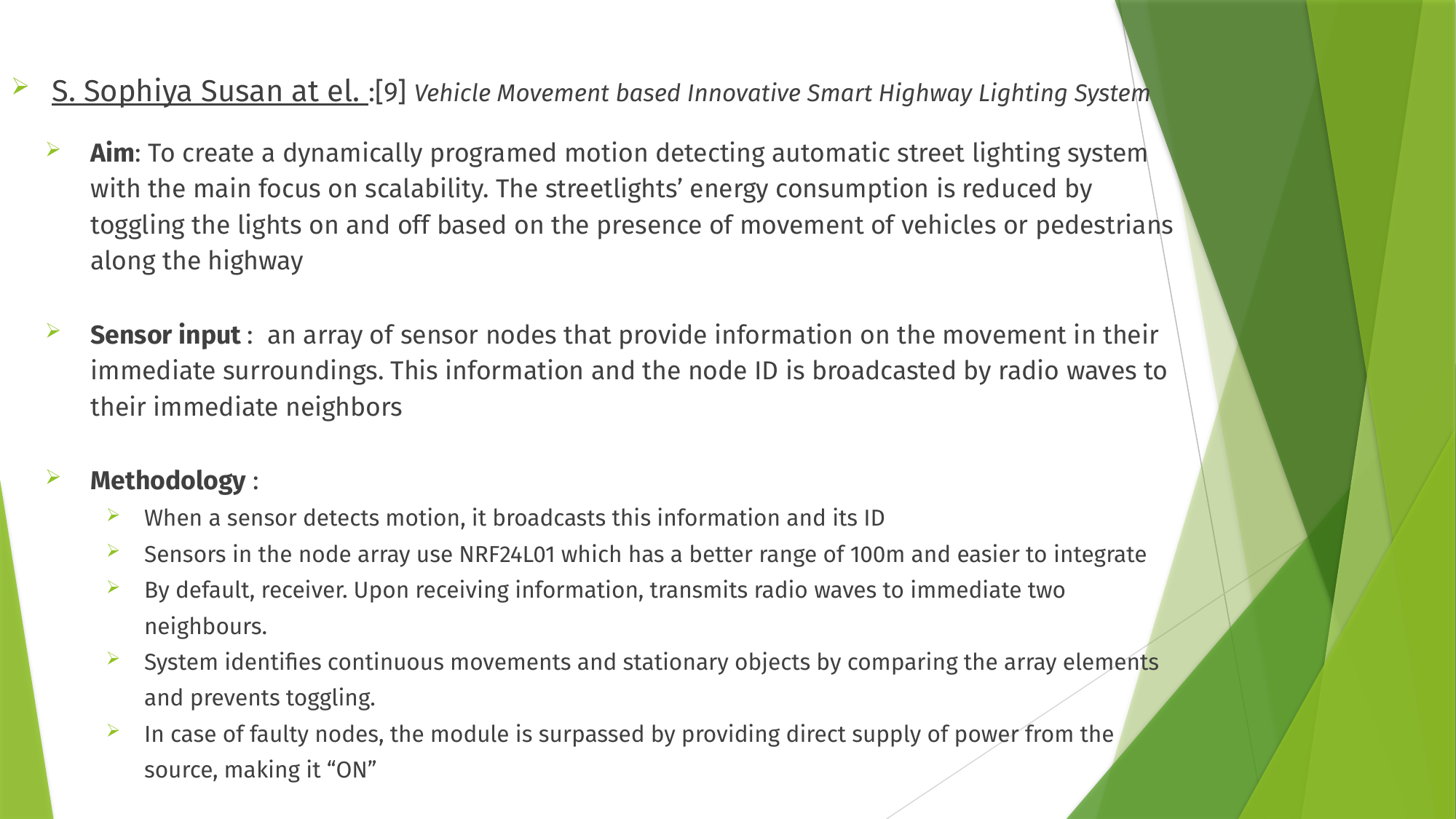

S. Sophiya Susan at el. :[9] Vehicle Movement based Innovative Smart Highway Lighting System
Aim: To create a dynamically programed motion detecting automatic street lighting system with the main focus on scalability. The streetlights’ energy consumption is reduced by toggling the lights on and off based on the presence of movement of vehicles or pedestrians along the highway

Sensor input :  an array of sensor nodes that provide information on the movement in their immediate surroundings. This information and the node ID is broadcasted by radio waves to their immediate neighbors

Methodology :
When a sensor detects motion, it broadcasts this information and its ID
Sensors in the node array use NRF24L01 which has a better range of 100m and easier to integrate
By default, receiver. Upon receiving information, transmits radio waves to immediate two neighbours.
System identifies continuous movements and stationary objects by comparing the array elements and prevents toggling.
In case of faulty nodes, the module is surpassed by providing direct supply of power from the source, making it “ON”